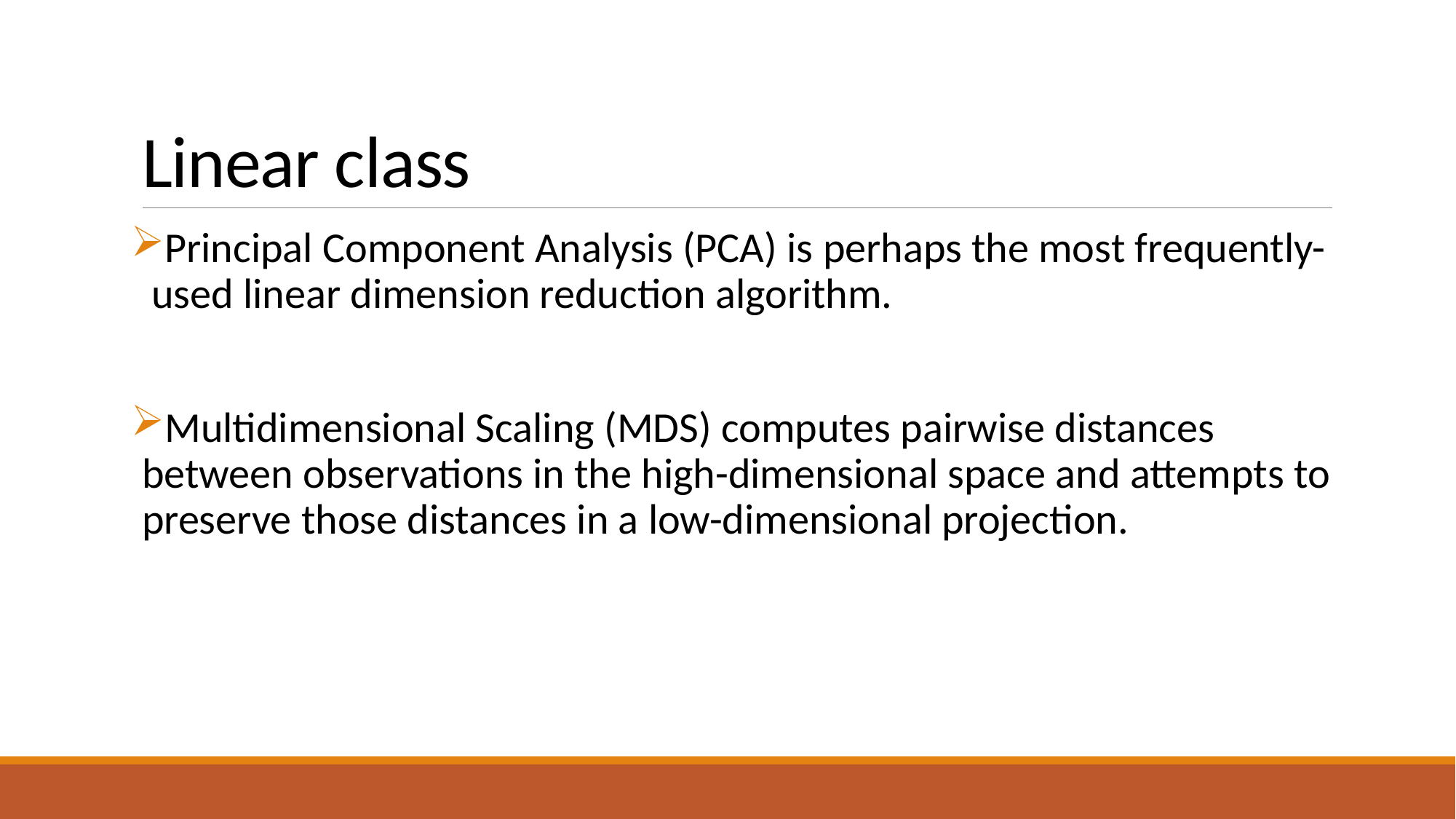

# Linear class
Principal Component Analysis (PCA) is perhaps the most frequently-   used linear dimension reduction algorithm.

Multidimensional Scaling (MDS) computes pairwise distances between observations in the high-dimensional space and attempts to preserve those distances in a low-dimensional projection.